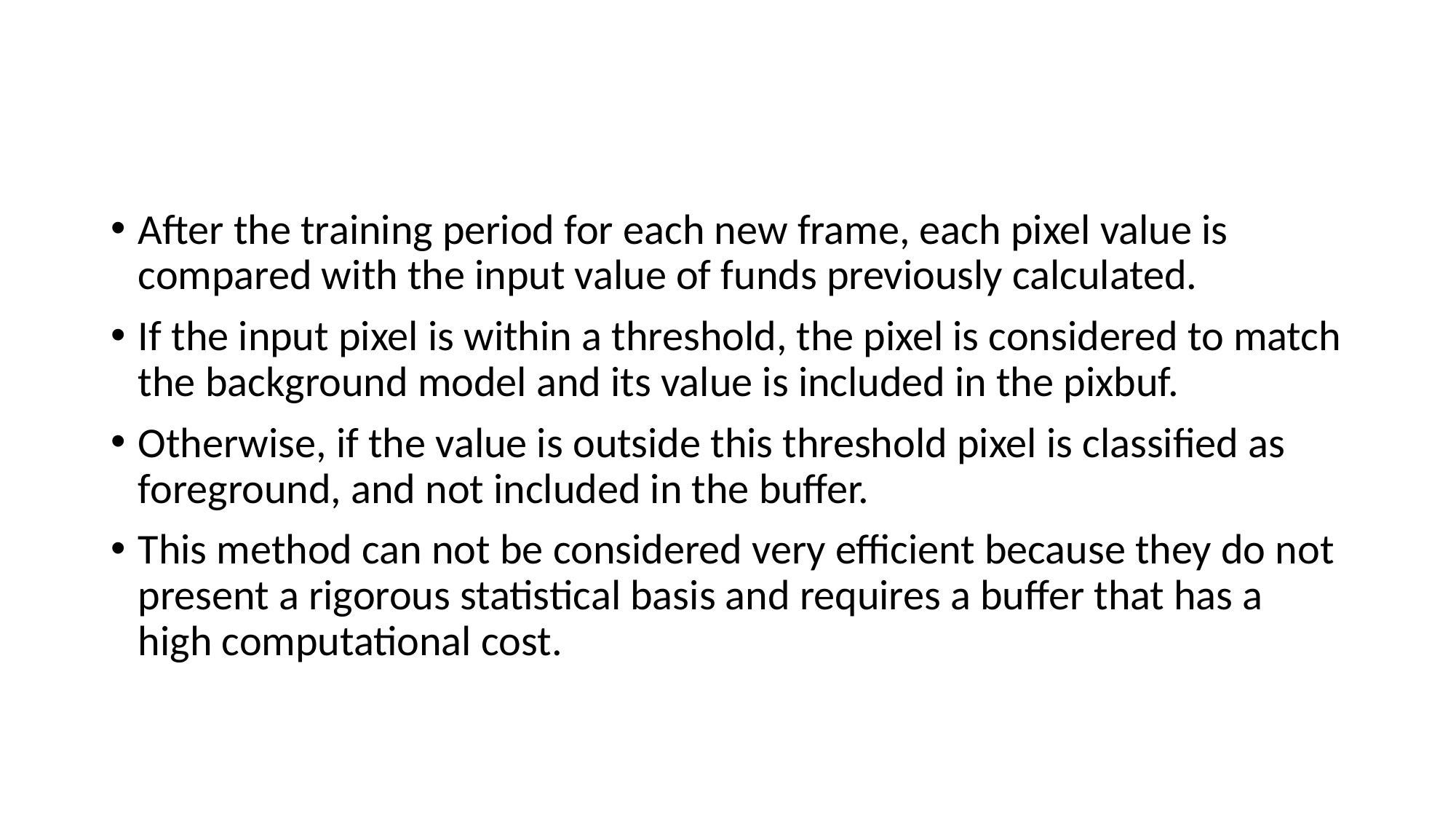

#
After the training period for each new frame, each pixel value is compared with the input value of funds previously calculated.
If the input pixel is within a threshold, the pixel is considered to match the background model and its value is included in the pixbuf.
Otherwise, if the value is outside this threshold pixel is classified as foreground, and not included in the buffer.
This method can not be considered very efficient because they do not present a rigorous statistical basis and requires a buffer that has a high computational cost.